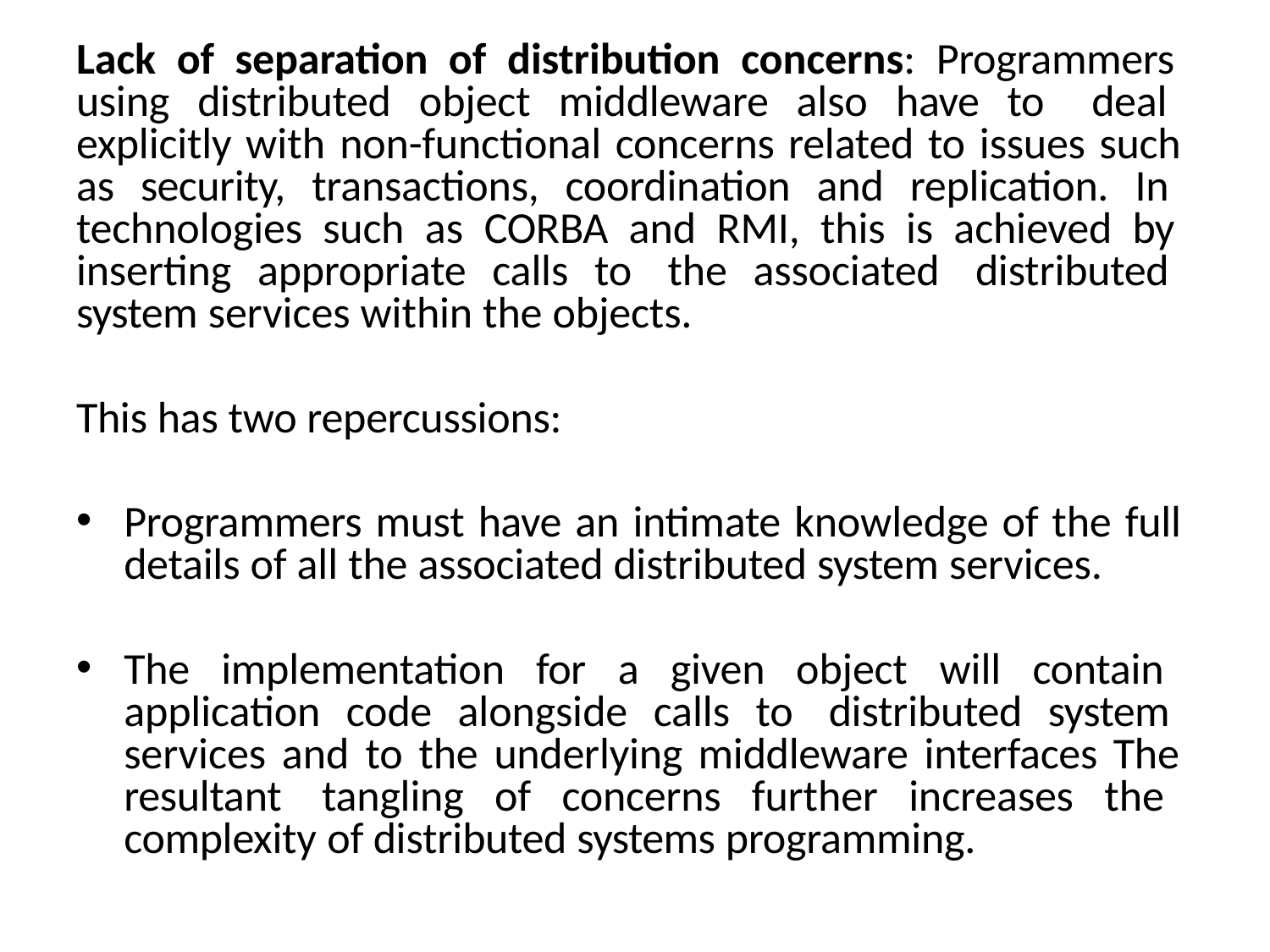

Lack of separation of distribution concerns: Programmers  using distributed object middleware also have to deal  explicitly with non-functional concerns related to issues such  as security, transactions, coordination and replication. In  technologies such as CORBA and RMI, this is achieved by  inserting appropriate calls to the associated distributed  system services within the objects.

This has two repercussions:

Programmers must have an intimate knowledge of the full  details of all the associated distributed system services.

The implementation for a given object will contain  application code alongside calls to distributed system  services and to the underlying middleware interfaces The  resultant tangling of concerns further increases the  complexity of distributed systems programming.